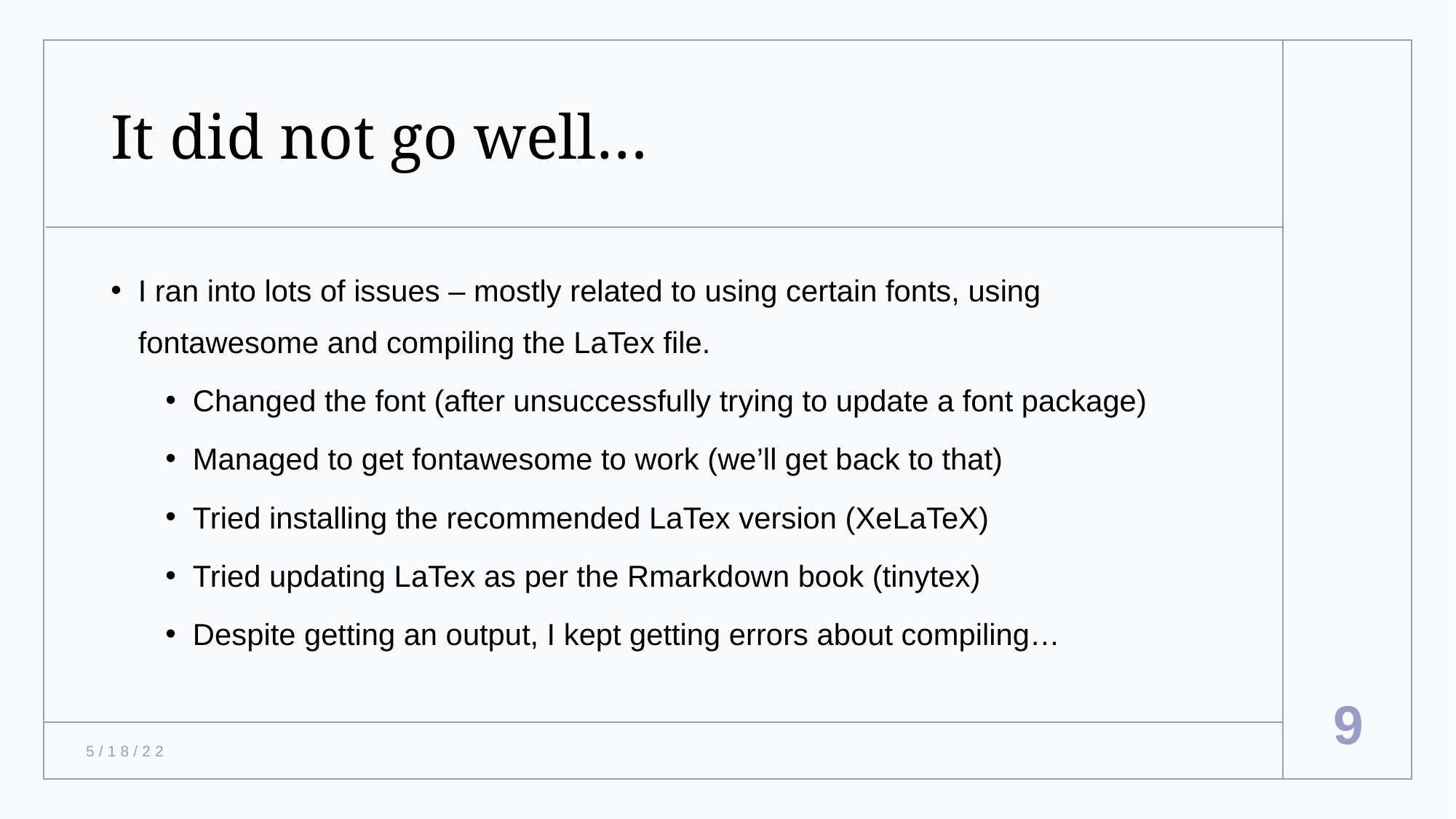

# It did not go well…
I ran into lots of issues – mostly related to using certain fonts, using fontawesome and compiling the LaTex file.
Changed the font (after unsuccessfully trying to update a font package)
Managed to get fontawesome to work (we’ll get back to that)
Tried installing the recommended LaTex version (XeLaTeX)
Tried updating LaTex as per the Rmarkdown book (tinytex)
Despite getting an output, I kept getting errors about compiling…

9
5/18/22